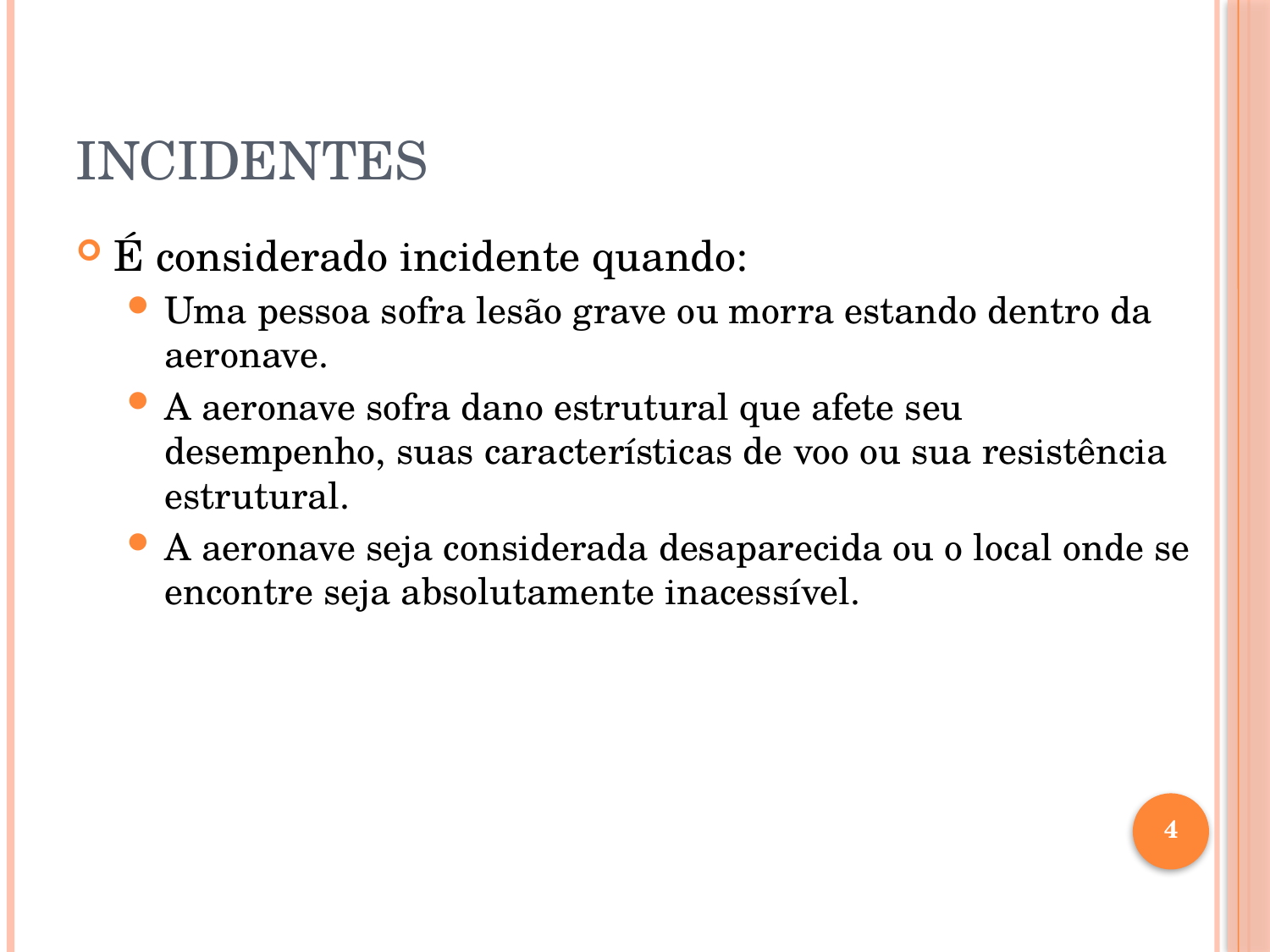

# Incidentes
É considerado incidente quando:
Uma pessoa sofra lesão grave ou morra estando dentro da aeronave.
A aeronave sofra dano estrutural que afete seu desempenho, suas características de voo ou sua resistência estrutural.
A aeronave seja considerada desaparecida ou o local onde se encontre seja absolutamente inacessível.

4